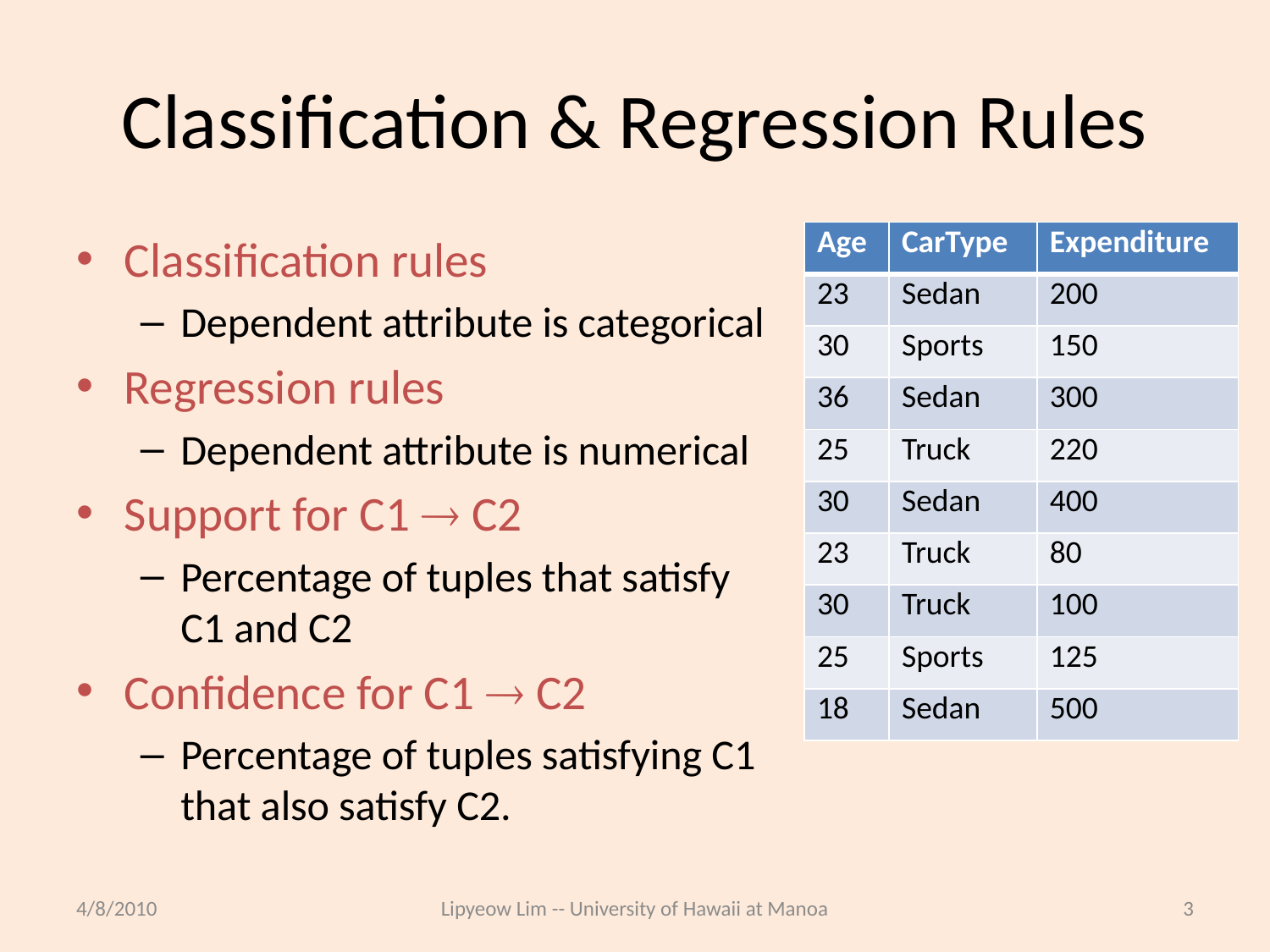

# Classification & Regression Rules
Classification rules
Dependent attribute is categorical
Regression rules
Dependent attribute is numerical
Support for C1 → C2
Percentage of tuples that satisfy C1 and C2
Confidence for C1 → C2
Percentage of tuples satisfying C1 that also satisfy C2.
| Age | CarType | Expenditure |
| --- | --- | --- |
| 23 | Sedan | 200 |
| 30 | Sports | 150 |
| 36 | Sedan | 300 |
| 25 | Truck | 220 |
| 30 | Sedan | 400 |
| 23 | Truck | 80 |
| 30 | Truck | 100 |
| 25 | Sports | 125 |
| 18 | Sedan | 500 |
4/8/2010
Lipyeow Lim -- University of Hawaii at Manoa
3